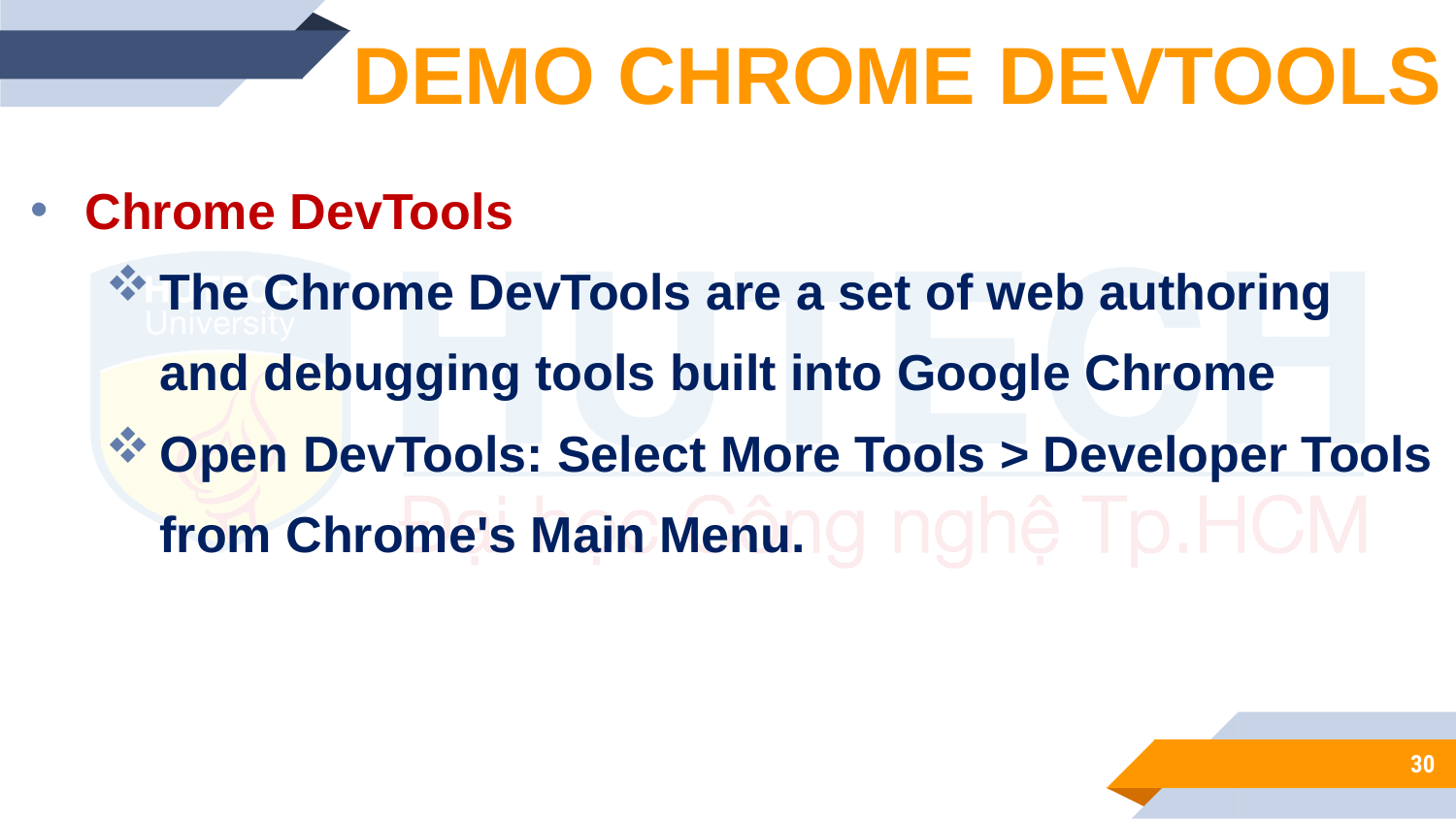

DEMO CHROME DEVTOOLS
Chrome DevTools
The Chrome DevTools are a set of web authoring and debugging tools built into Google Chrome
Open DevTools: Select More Tools > Developer Tools from Chrome's Main Menu.
30